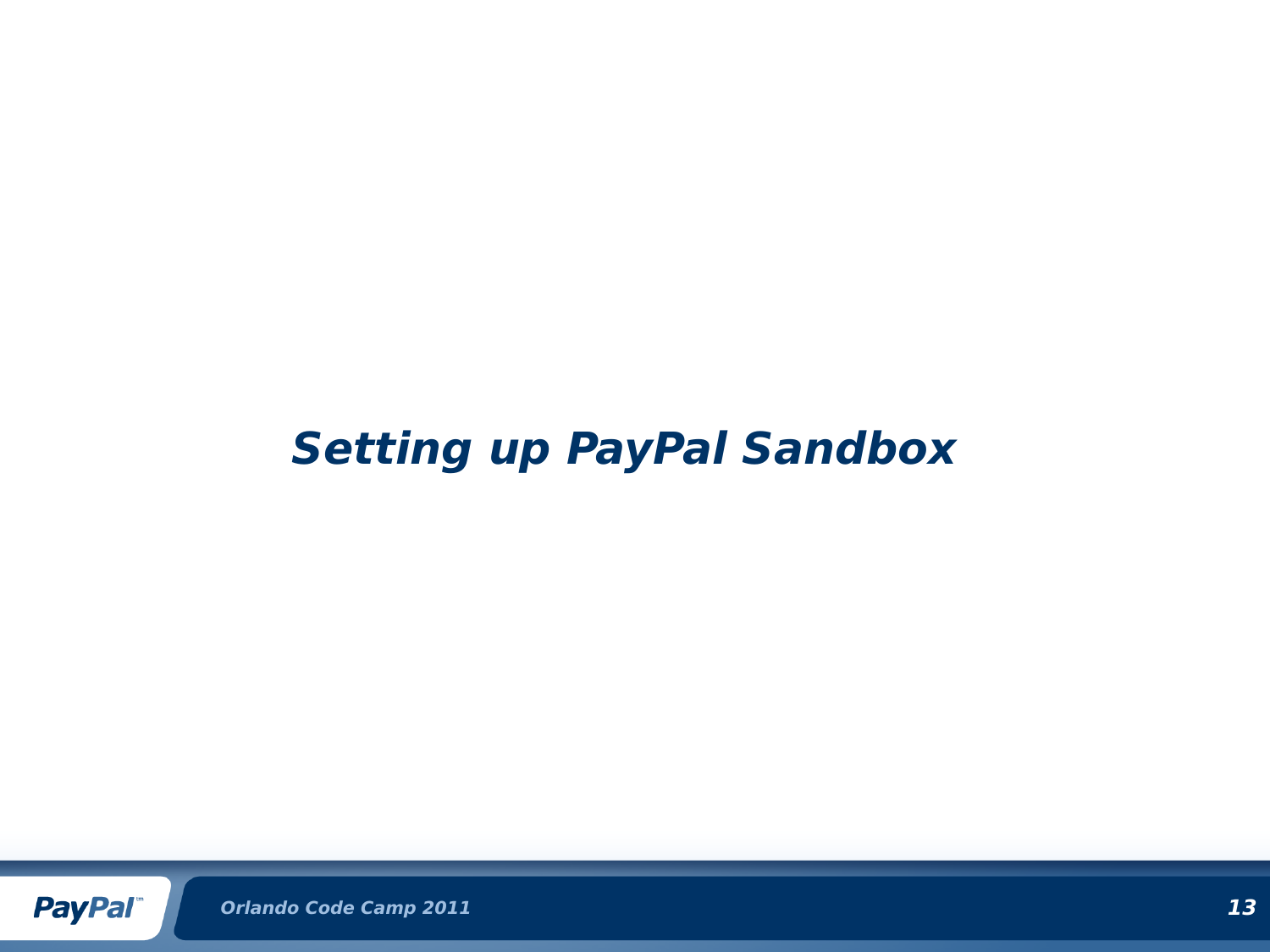

Setting up PayPal Sandbox

Orlando Code Camp 2011
13